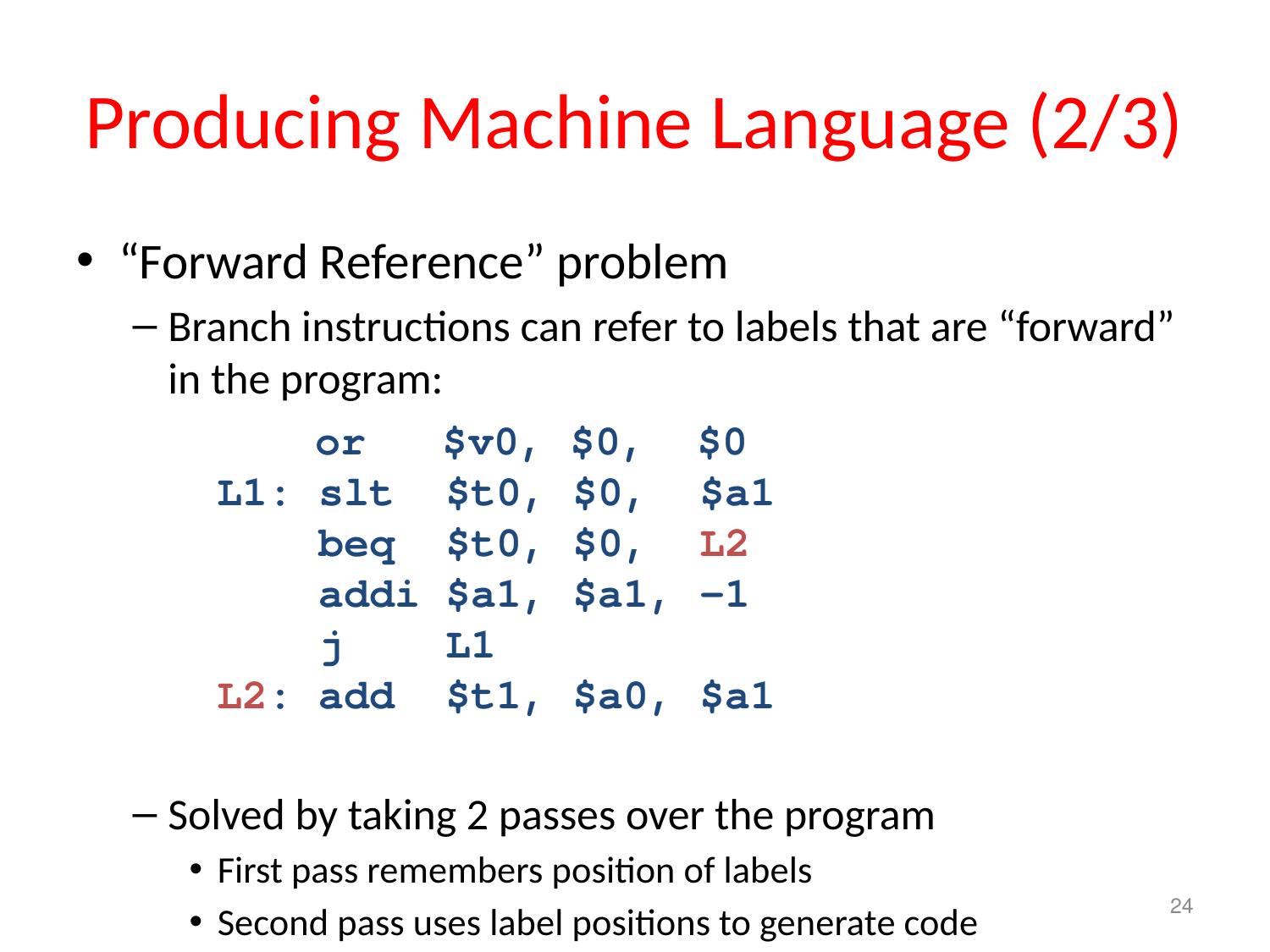

# Producing Machine Language (2/3)
“Forward Reference” problem
Branch instructions can refer to labels that are “forward” in the program:

Solved by taking 2 passes over the program
First pass remembers position of labels
Second pass uses label positions to generate code
     or   $v0, $0,  $0
L1: slt  $t0, $0,  $a1
    beq  $t0, $0,  L2
    addi $a1, $a1, -1
    j    L1
L2: add  $t1, $a0, $a1
24